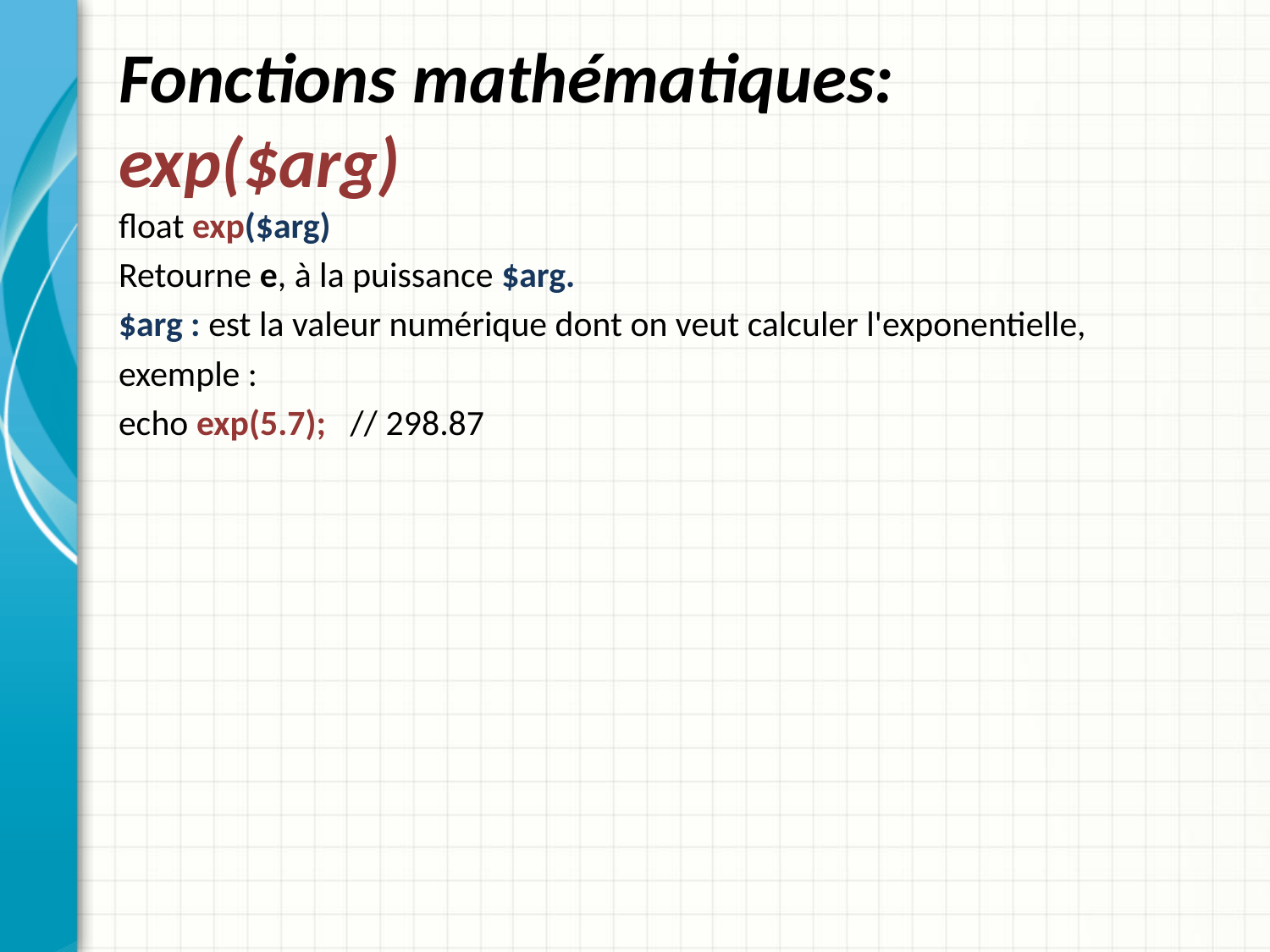

# Fonctions mathématiques: exp($arg)
float exp($arg)
Retourne e, à la puissance $arg.
$arg : est la valeur numérique dont on veut calculer l'exponentielle,
exemple :
echo exp(5.7);   // 298.87